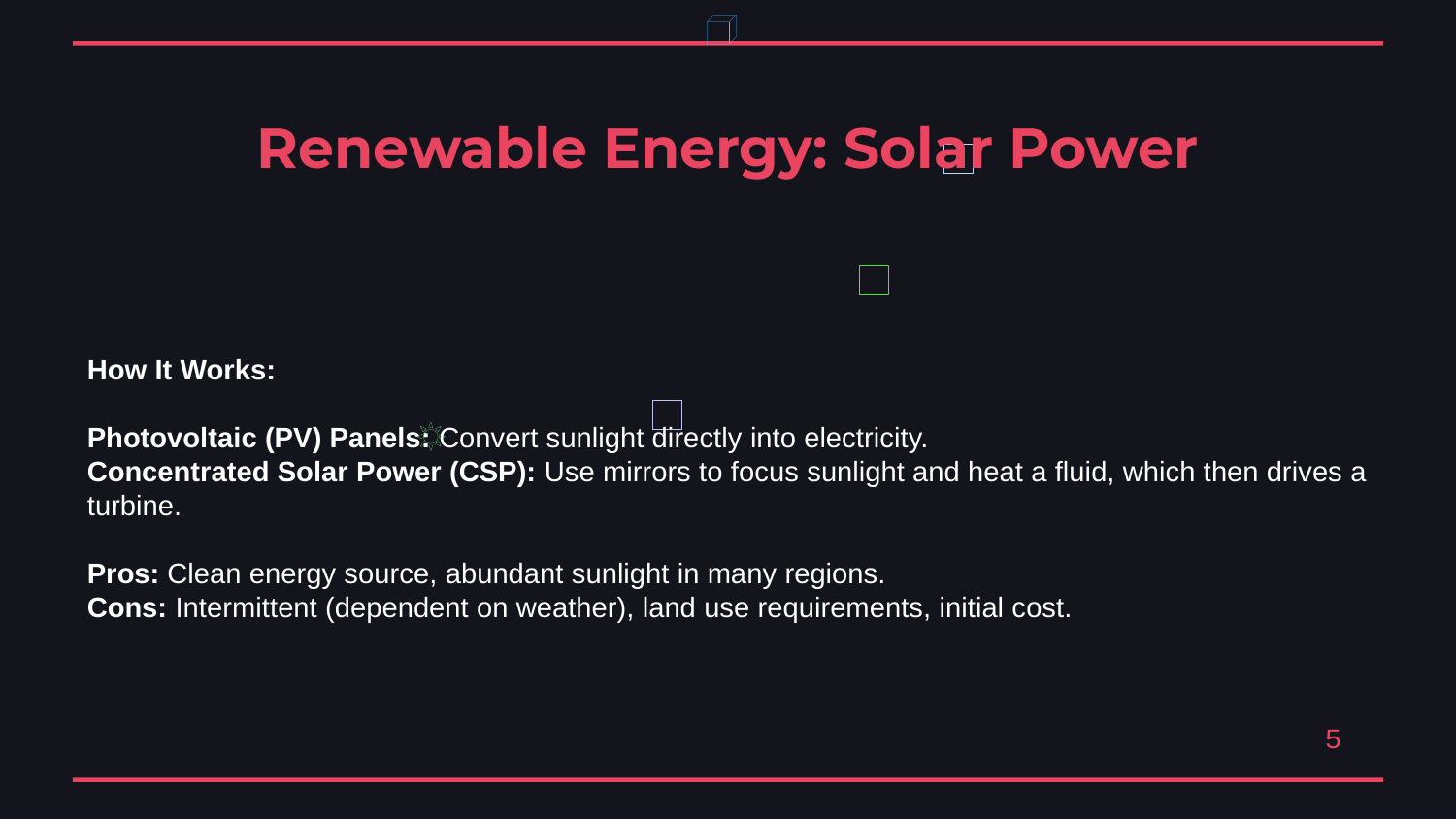

Renewable Energy: Solar Power

How It Works:

Photovoltaic (PV) Panels: Convert sunlight directly into electricity.
Concentrated Solar Power (CSP): Use mirrors to focus sunlight and heat a fluid, which then drives a turbine.

Pros: Clean energy source, abundant sunlight in many regions.
Cons: Intermittent (dependent on weather), land use requirements, initial cost.

5